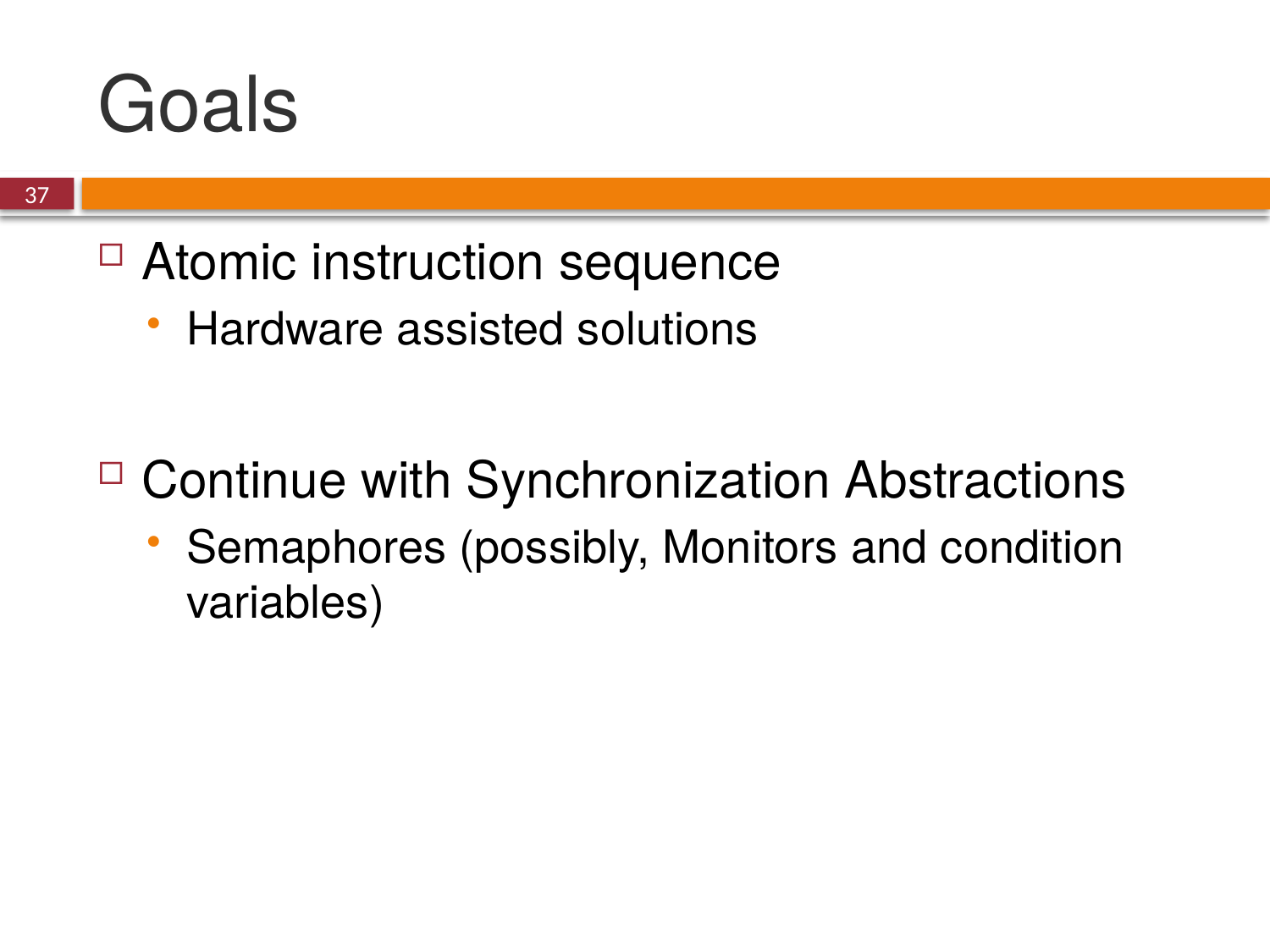

# Goals
37
Atomic instruction sequence
Hardware assisted solutions

Continue with Synchronization Abstractions
Semaphores (possibly, Monitors and condition variables)